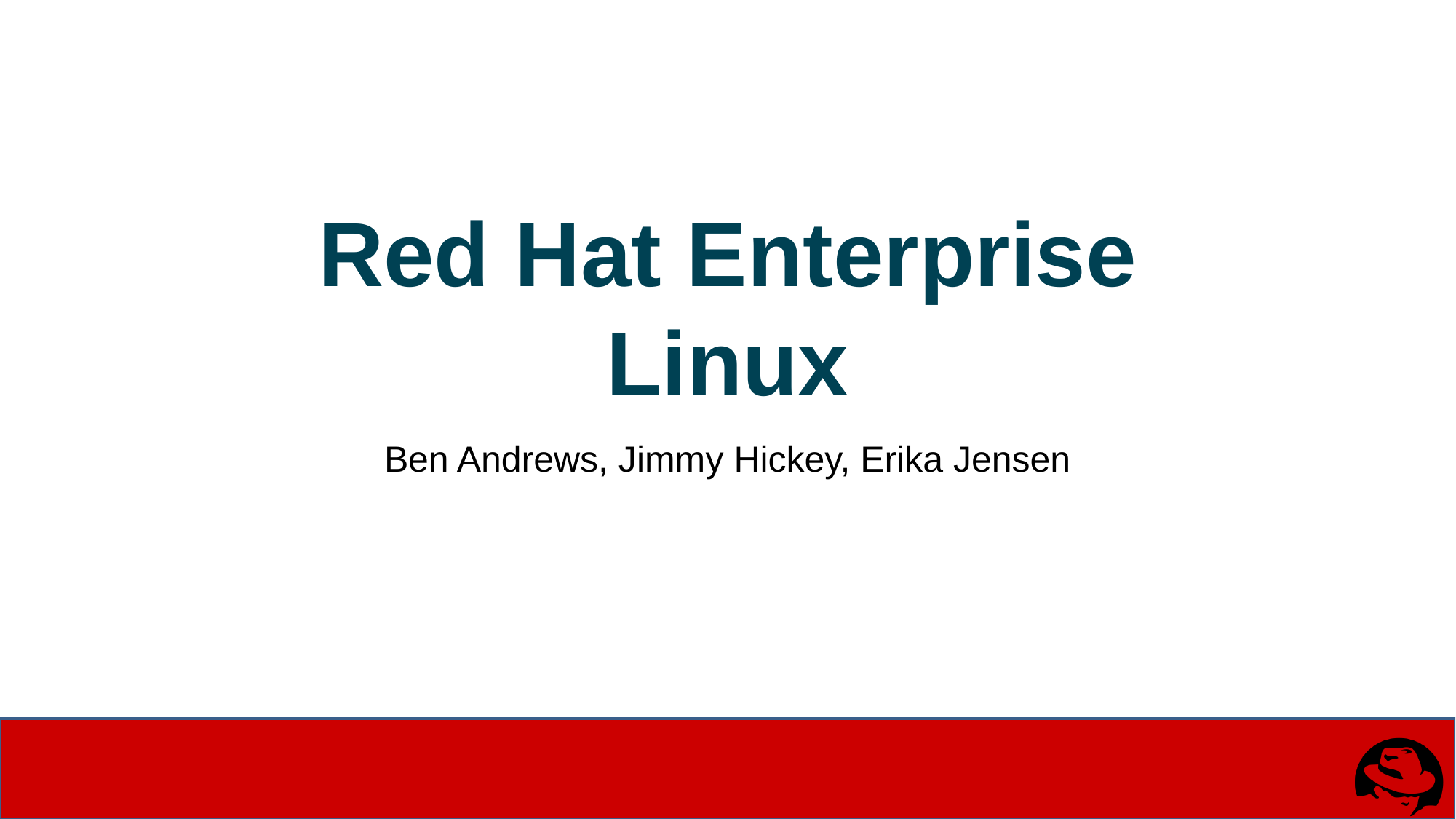

Red Hat Enterprise Linux
Ben Andrews, Jimmy Hickey, Erika Jensen